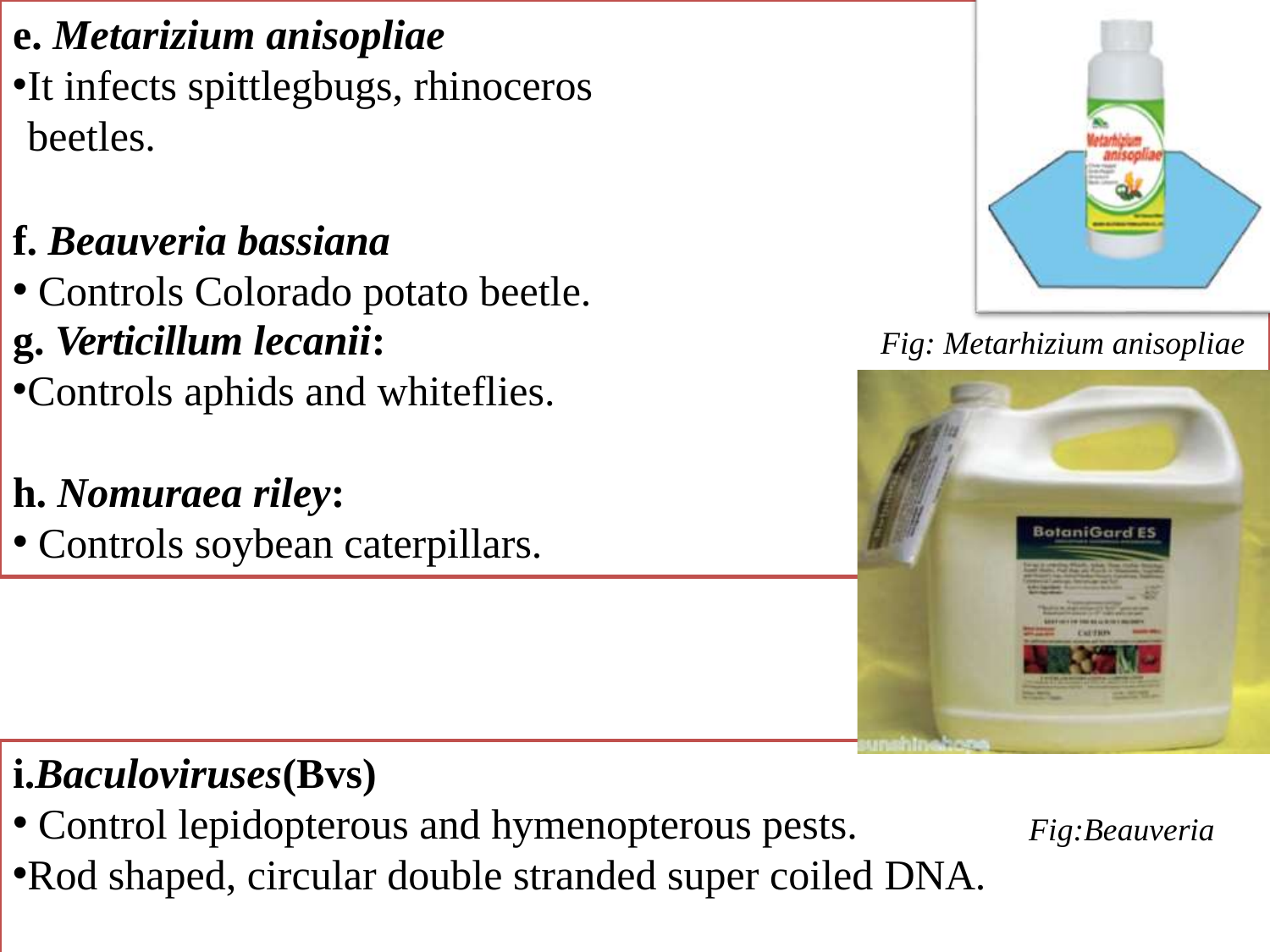

# e. Metarizium anisopliae
It infects spittlegbugs, rhinoceros beetles.

f. Beauveria bassiana
Controls Colorado potato beetle.
g. Verticillum lecanii:
Controls aphids and whiteflies.
Fig: Metarhizium anisopliae

h. Nomuraea riley:
Controls soybean caterpillars.

i.Baculoviruses(Bvs)
Control lepidopterous and hymenopterous pests.
Rod shaped, circular double stranded super coiled DNA.
Fig:Beauveria